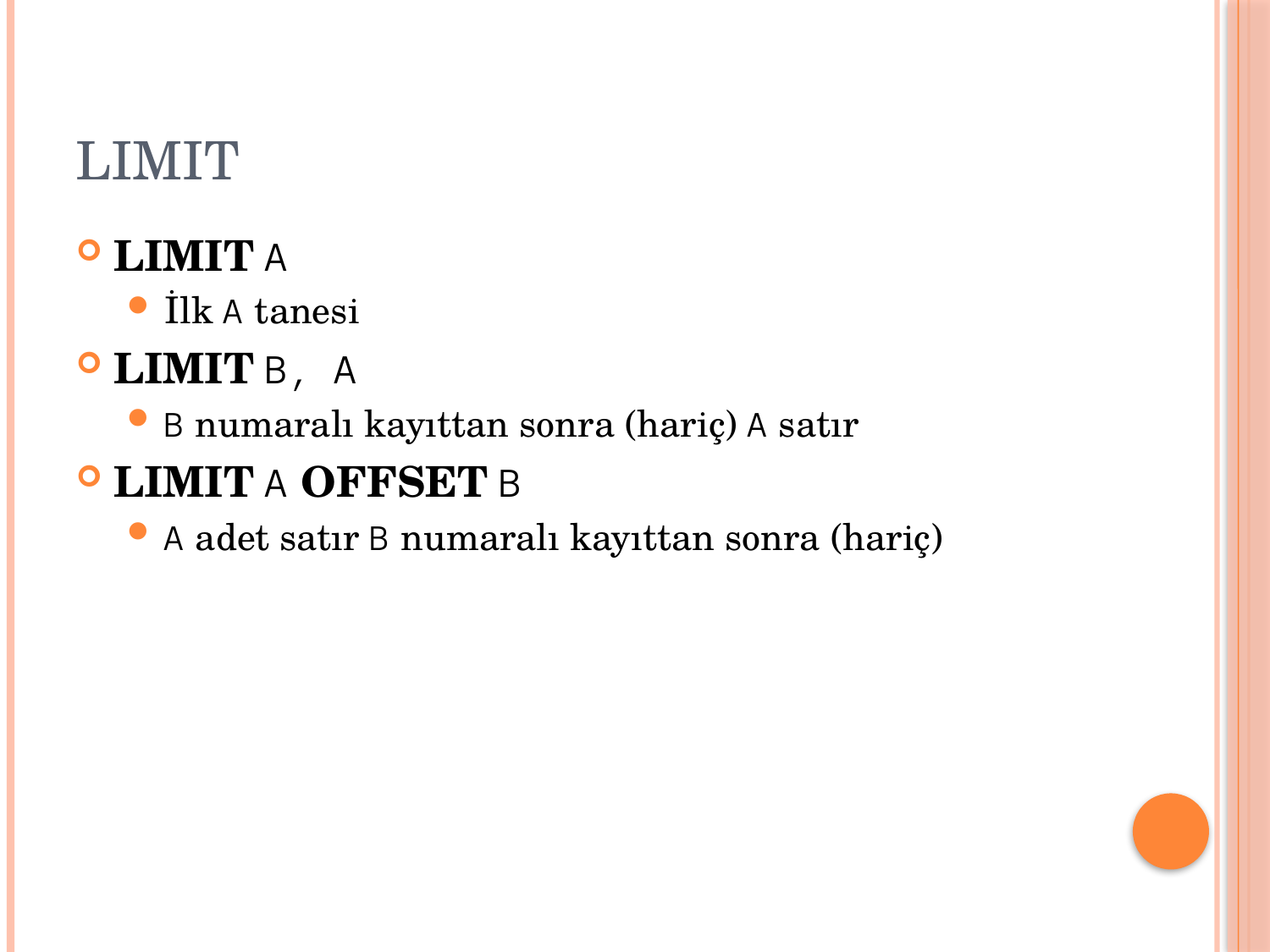

# LIMIT
LIMIT A
İlk A tanesi
LIMIT B, A
B numaralı kayıttan sonra (hariç) A satır
LIMIT A OFFSET B
A adet satır B numaralı kayıttan sonra (hariç)